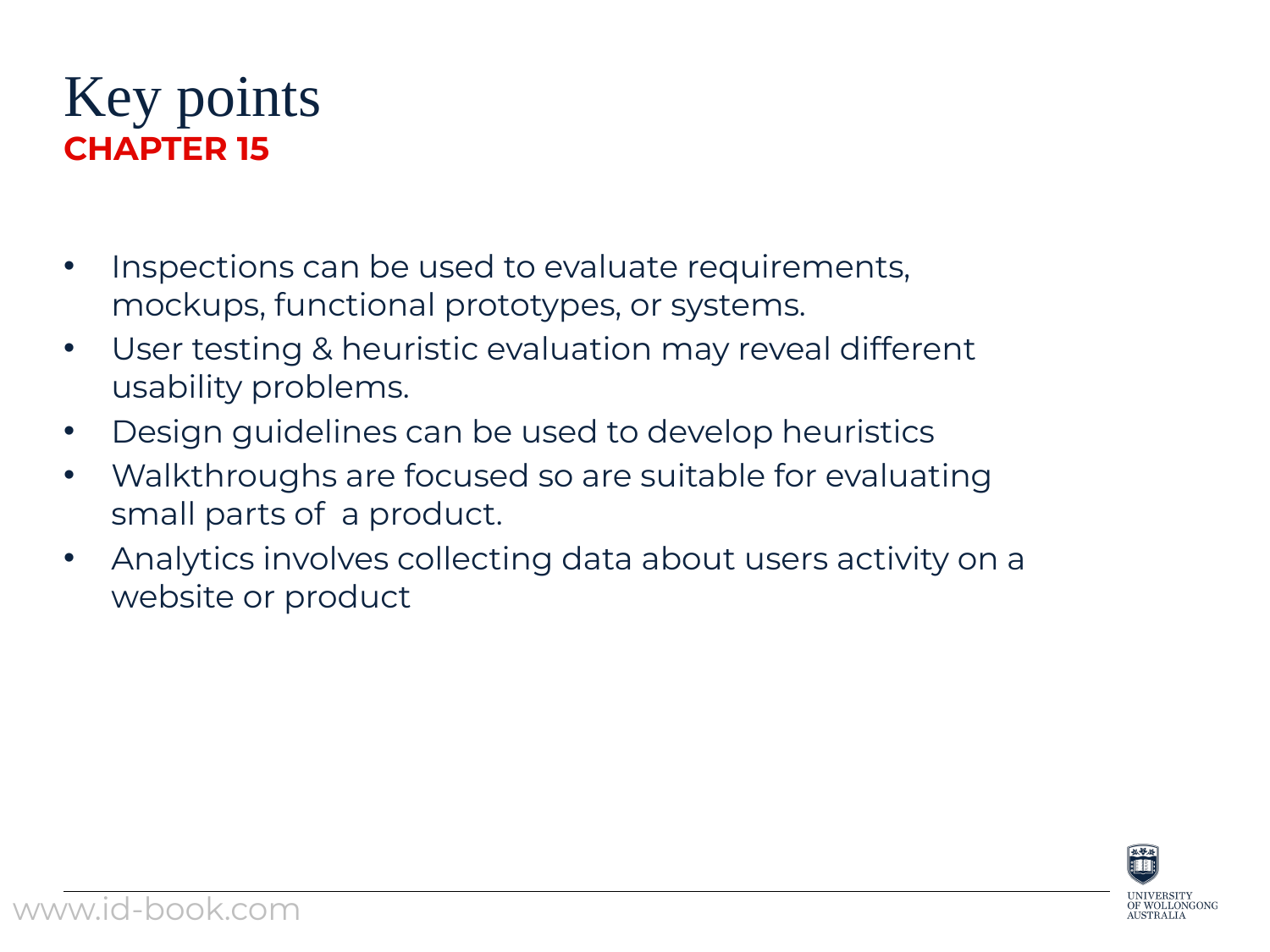

# Key points CHAPTER 15
Inspections can be used to evaluate requirements, mockups, functional prototypes, or systems.
User testing & heuristic evaluation may reveal different usability problems.
Design guidelines can be used to develop heuristics
Walkthroughs are focused so are suitable for evaluating small parts of  a product.
Analytics involves collecting data about users activity on a website or product
www.id-book.com